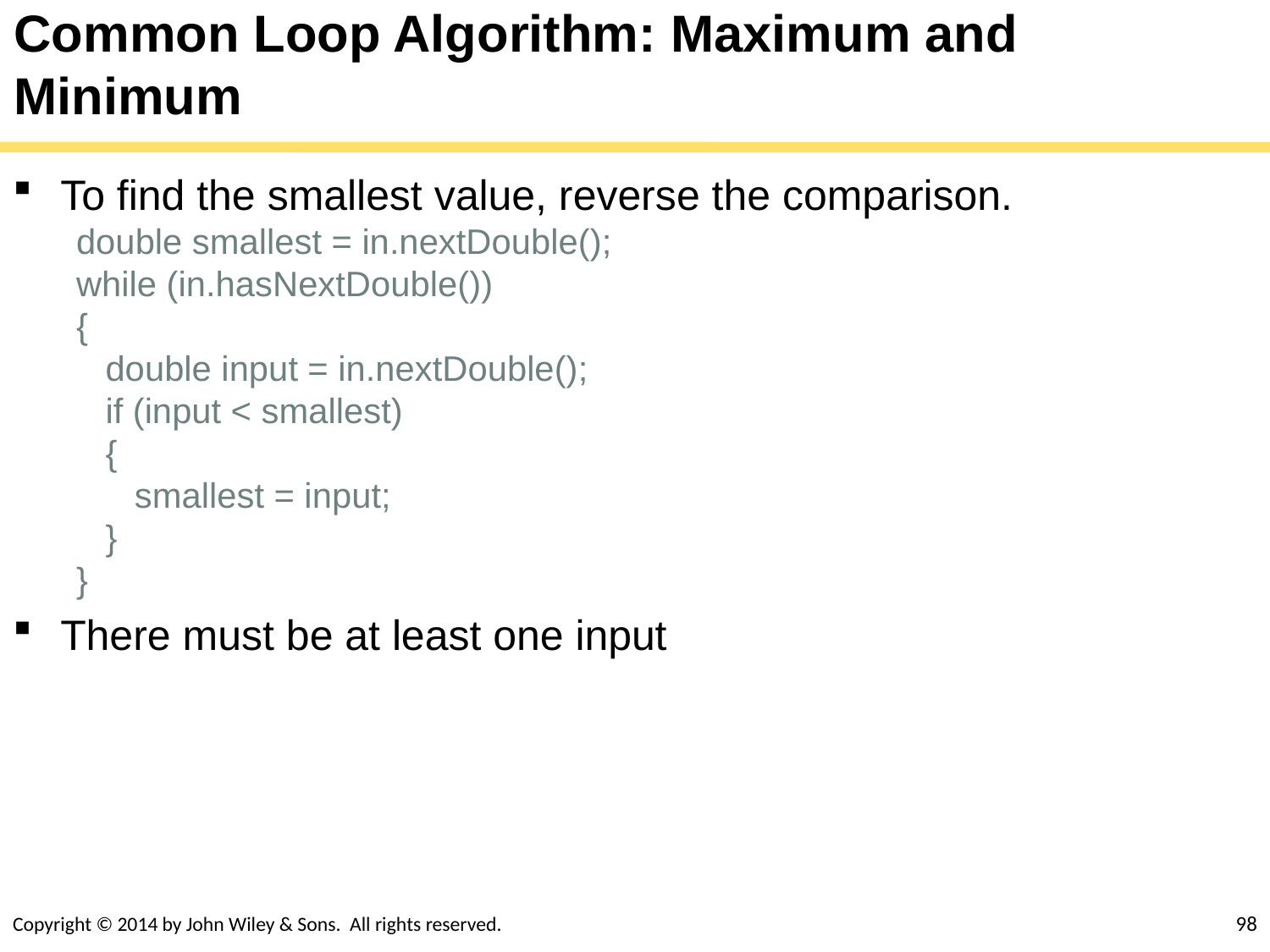

# Common Loop Algorithm: Maximum and Minimum
To find the smallest value, reverse the comparison.
double smallest = in.nextDouble();
while (in.hasNextDouble())
{
   double input = in.nextDouble();
   if (input < smallest)
   {
      smallest = input;
   }
}
There must be at least one input